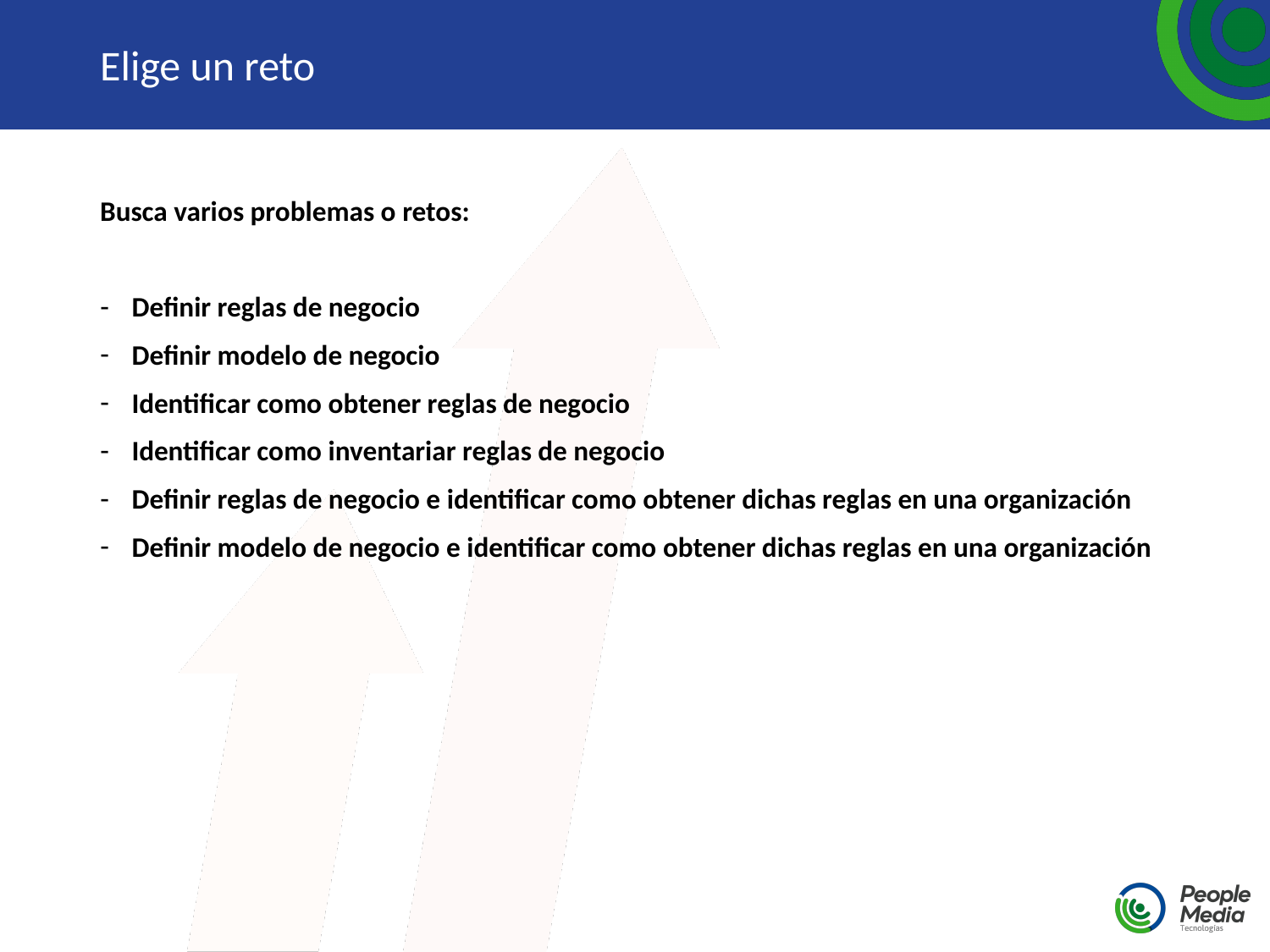

# Elige un reto
Busca varios problemas o retos:

Definir reglas de negocio
Definir modelo de negocio
Identificar como obtener reglas de negocio
Identificar como inventariar reglas de negocio
Definir reglas de negocio e identificar como obtener dichas reglas en una organización
Definir modelo de negocio e identificar como obtener dichas reglas en una organización